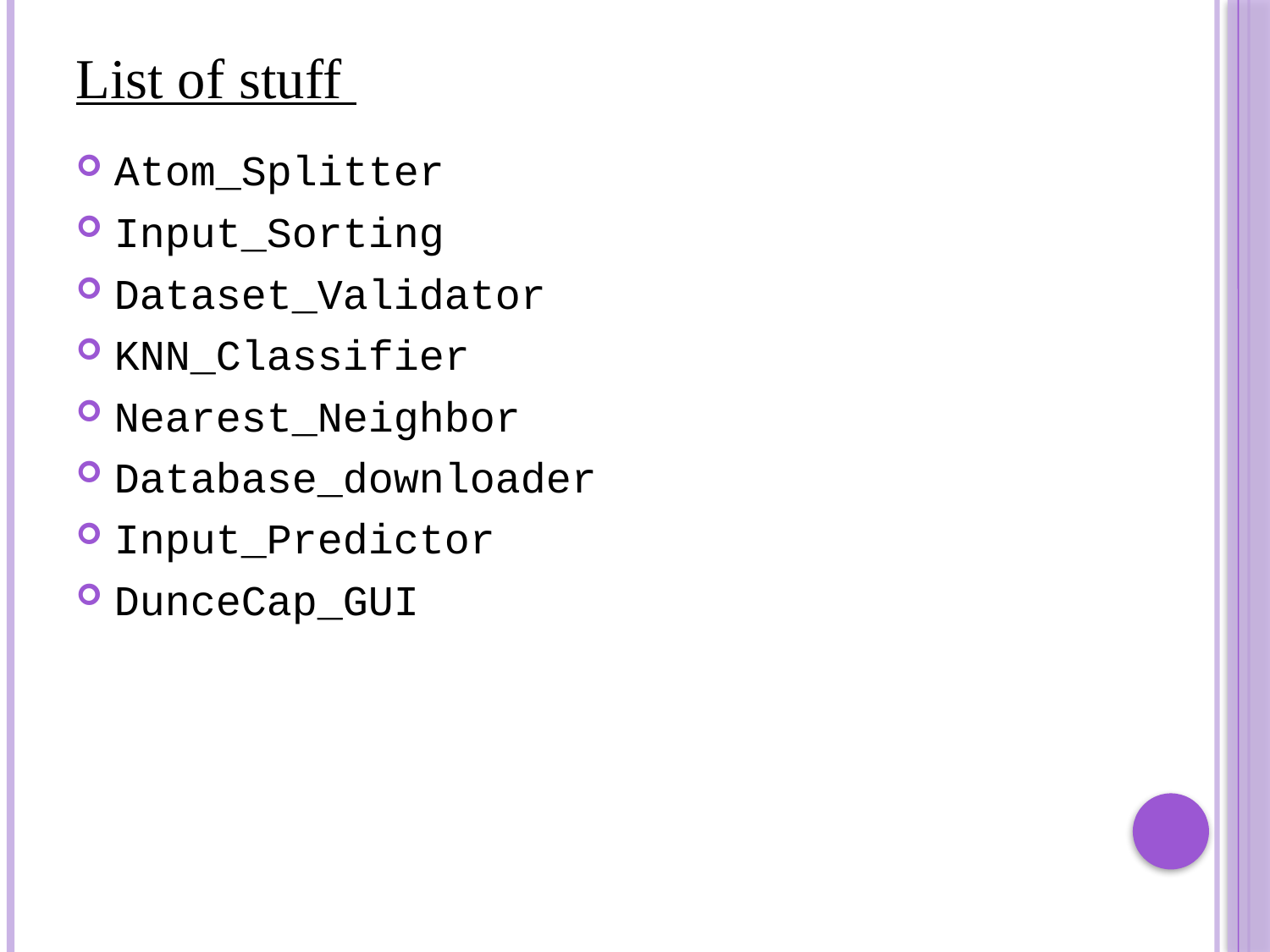

# List of stuff
Atom_Splitter
Input_Sorting
Dataset_Validator
KNN_Classifier
Nearest_Neighbor
Database_downloader
Input_Predictor
DunceCap_GUI